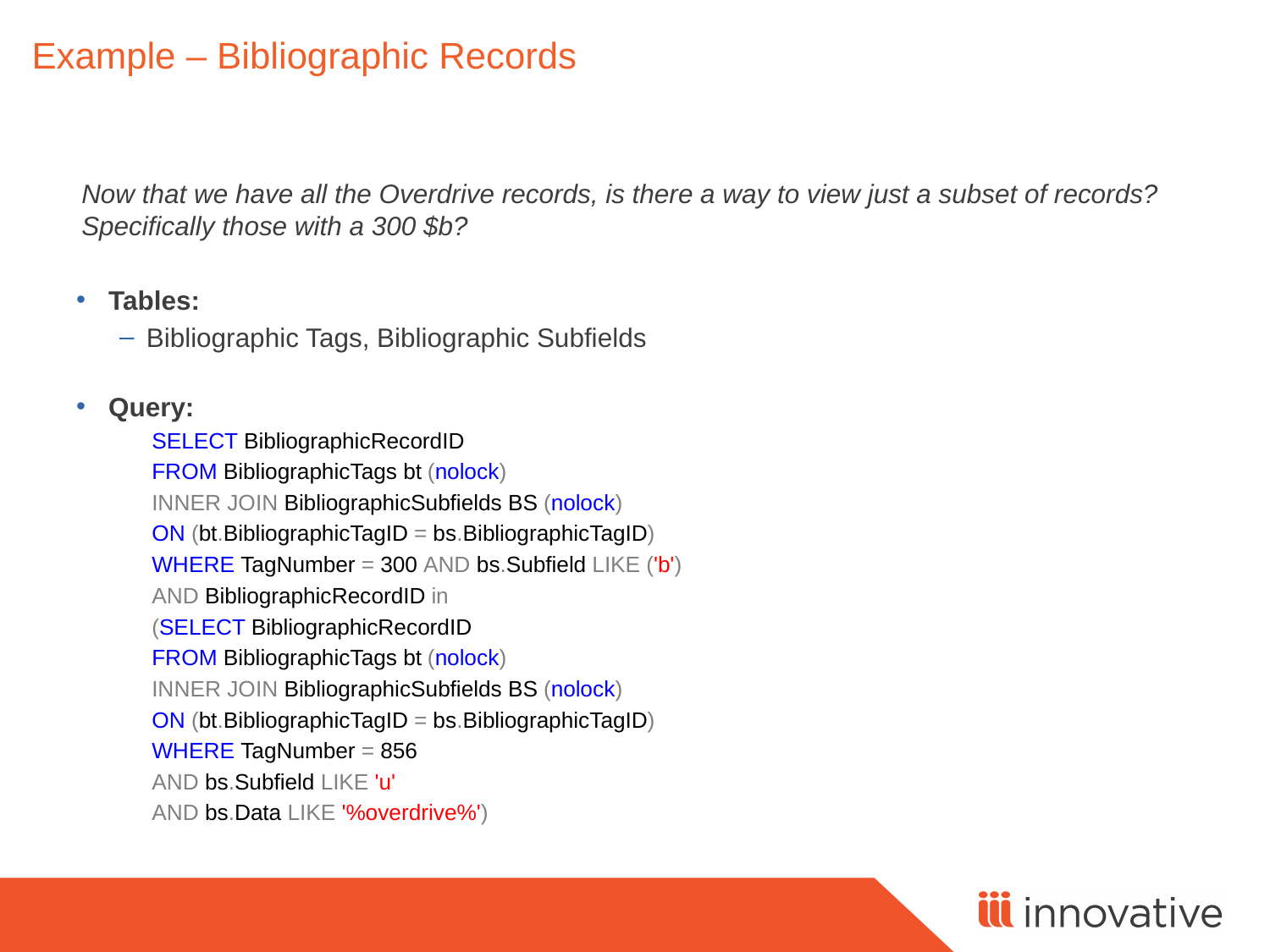

# Example – Bibliographic Records
Now that we have all the Overdrive records, is there a way to view just a subset of records? Specifically those with a 300 $b?

Tables:
Bibliographic Tags, Bibliographic Subfields
Query:
SELECT BibliographicRecordID
FROM BibliographicTags bt (nolock)
INNER JOIN BibliographicSubfields BS (nolock)
ON (bt.BibliographicTagID = bs.BibliographicTagID)
WHERE TagNumber = 300 AND bs.Subfield LIKE ('b')
AND BibliographicRecordID in
(SELECT BibliographicRecordID
FROM BibliographicTags bt (nolock)
INNER JOIN BibliographicSubfields BS (nolock)
ON (bt.BibliographicTagID = bs.BibliographicTagID)
WHERE TagNumber = 856
AND bs.Subfield LIKE 'u'
AND bs.Data LIKE '%overdrive%')